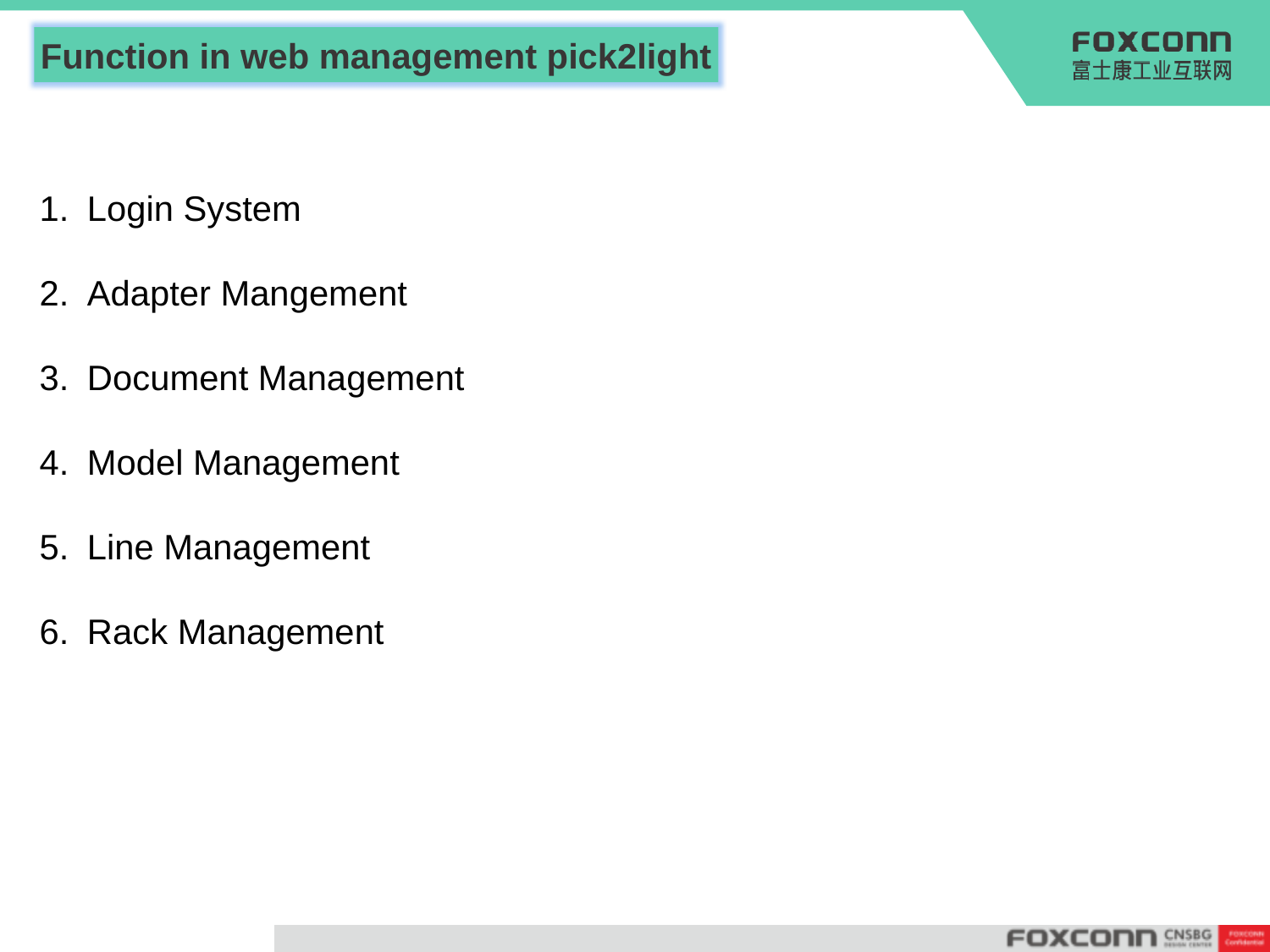

Function in web management pick2light
Login System
Adapter Mangement
Document Management
Model Management
Line Management
Rack Management